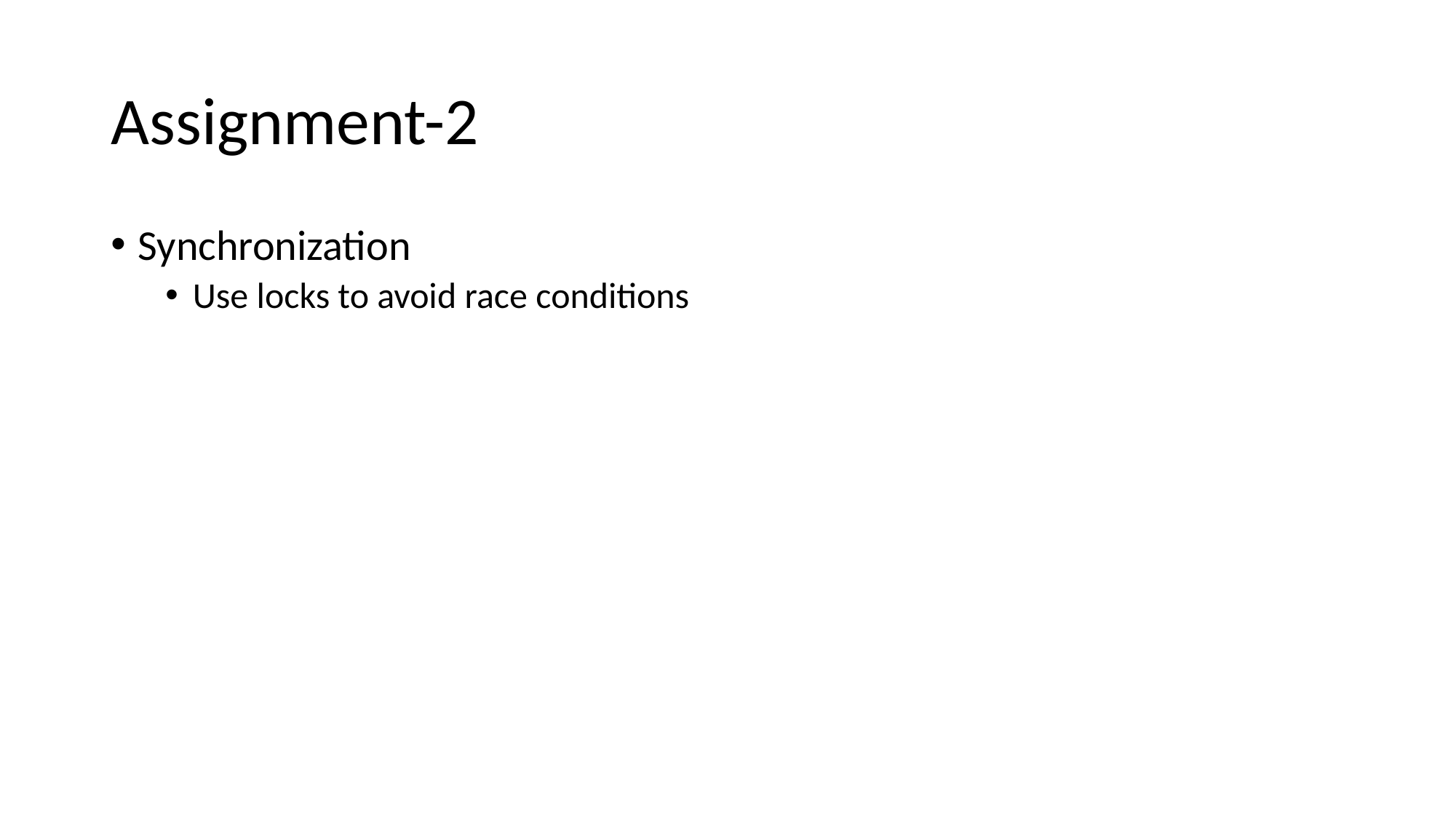

# Assignment-2
Synchronization
Use locks to avoid race conditions